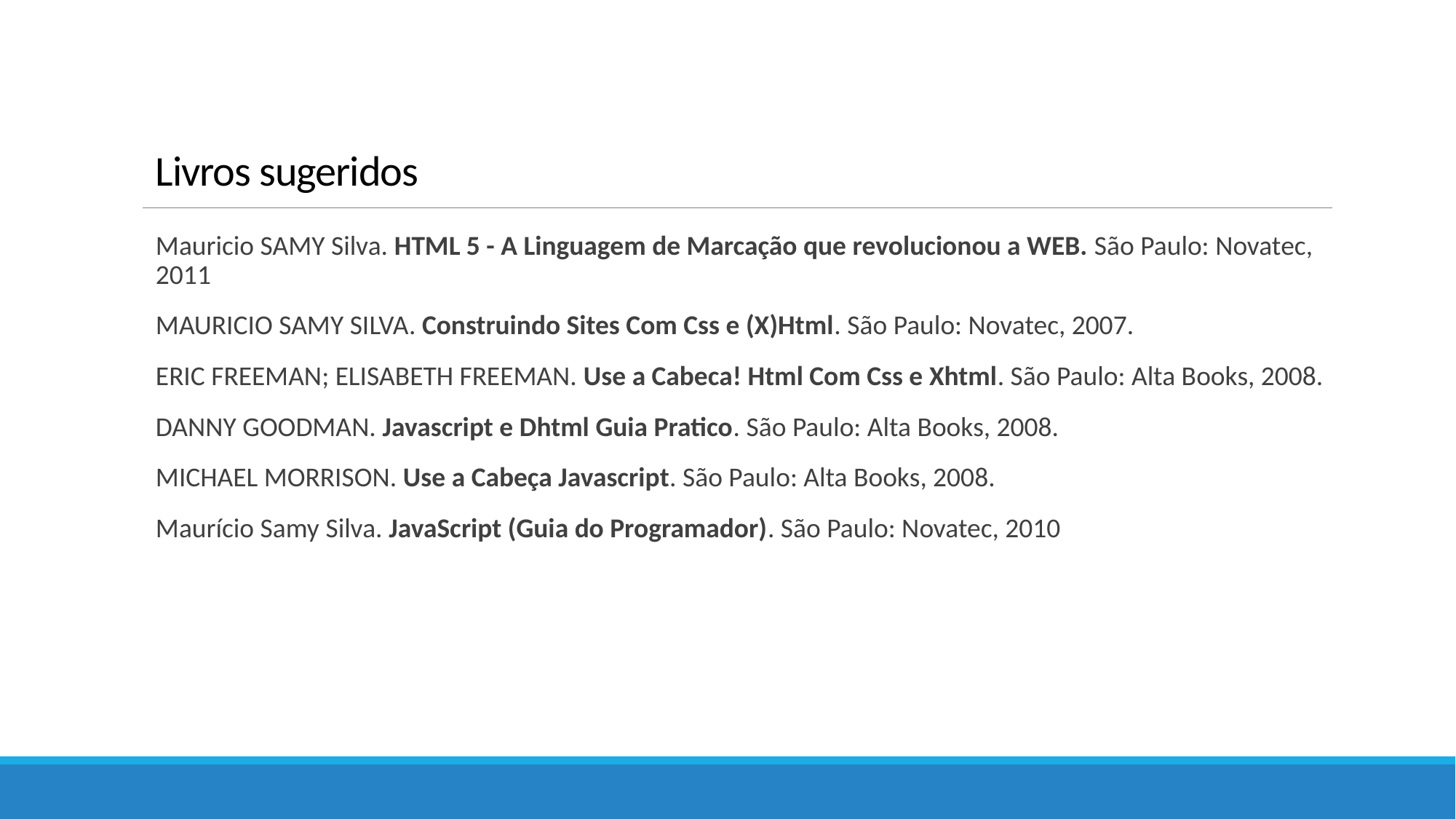

# Livros sugeridos
Mauricio SAMY Silva. HTML 5 - A Linguagem de Marcação que revolucionou a WEB. São Paulo: Novatec, 2011
MAURICIO SAMY SILVA. Construindo Sites Com Css e (X)Html. São Paulo: Novatec, 2007.
ERIC FREEMAN; ELISABETH FREEMAN. Use a Cabeca! Html Com Css e Xhtml. São Paulo: Alta Books, 2008.
DANNY GOODMAN. Javascript e Dhtml Guia Pratico. São Paulo: Alta Books, 2008.
MICHAEL MORRISON. Use a Cabeça Javascript. São Paulo: Alta Books, 2008.
Maurício Samy Silva. JavaScript (Guia do Programador). São Paulo: Novatec, 2010